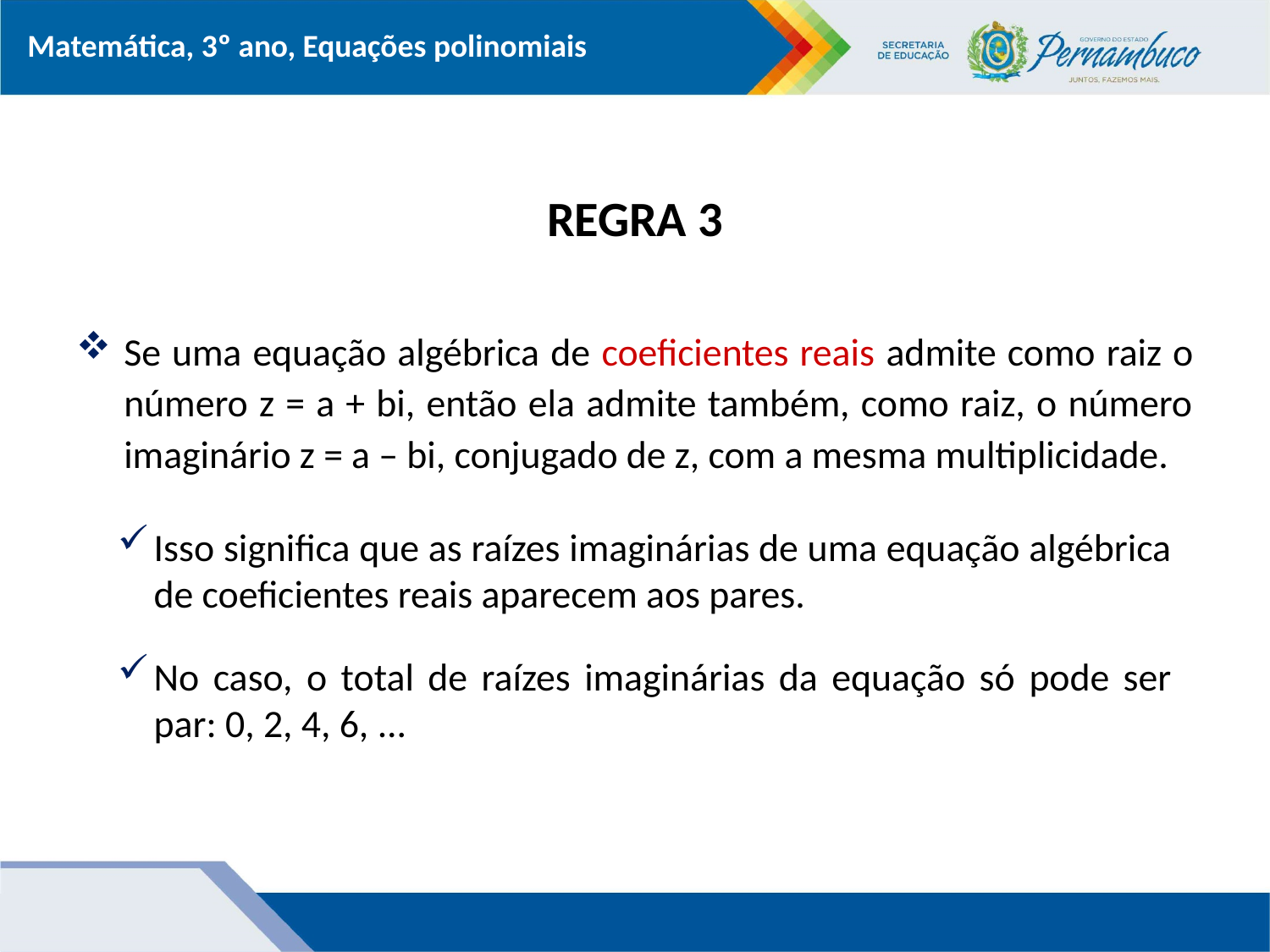

# REGRA 3
Se uma equação algébrica de coeficientes reais admite como raiz o número z = a + bi, então ela admite também, como raiz, o número imaginário z = a – bi, conjugado de z, com a mesma multiplicidade.
Isso significa que as raízes imaginárias de uma equação algébrica de coeficientes reais aparecem aos pares.
No caso, o total de raízes imaginárias da equação só pode ser par: 0, 2, 4, 6, ...